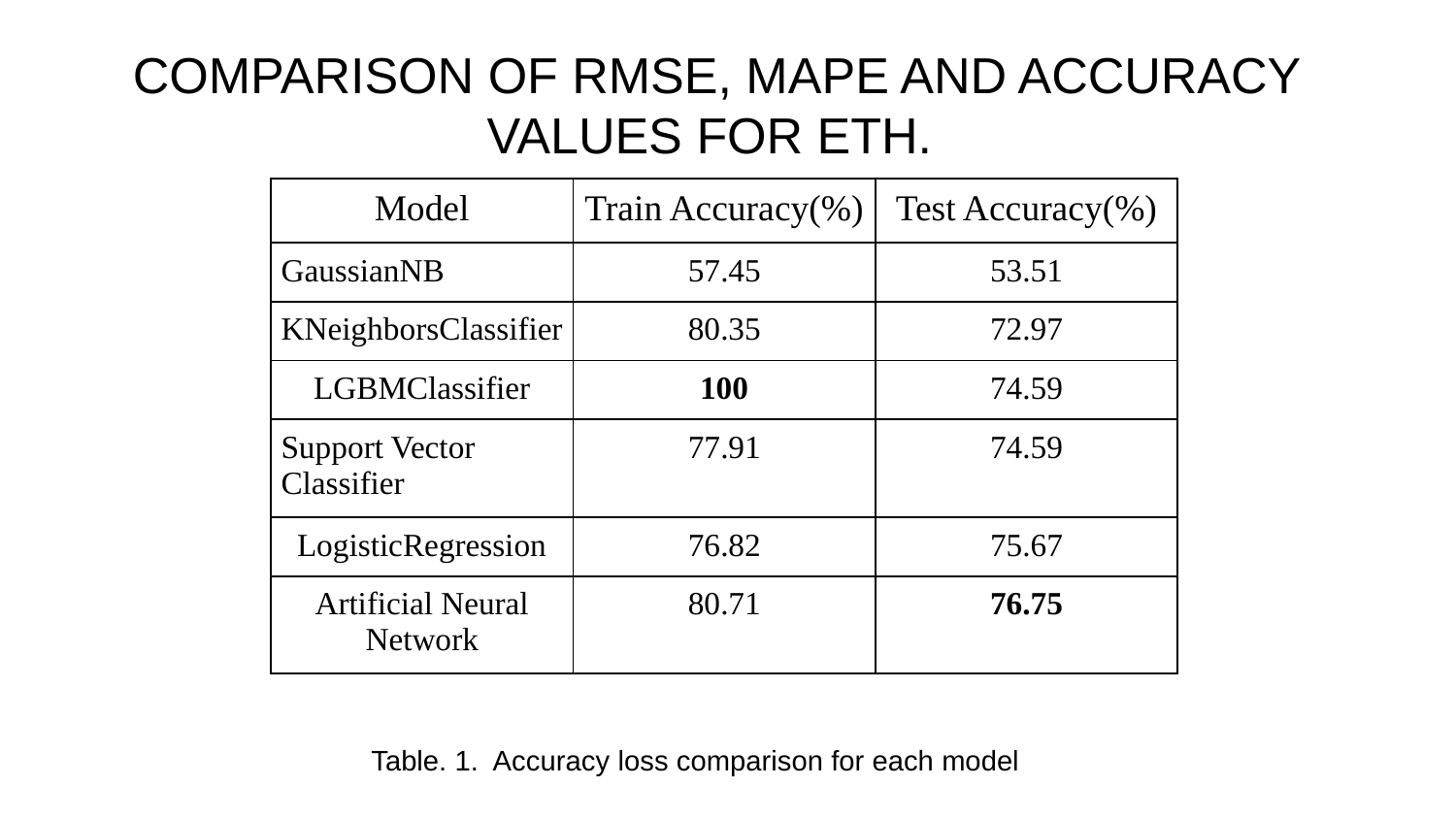

# COMPARISON OF RMSE, MAPE AND ACCURACY VALUES FOR ETH.
| Model | Train Accuracy(%) | Test Accuracy(%) |
| --- | --- | --- |
| GaussianNB | 57.45 | 53.51 |
| KNeighborsClassifier | 80.35 | 72.97 |
| LGBMClassifier | 100 | 74.59 |
| Support Vector Classifier | 77.91 | 74.59 |
| LogisticRegression | 76.82 | 75.67 |
| Artificial Neural Network | 80.71 | 76.75 |
Table. 1.  Accuracy loss comparison for each model